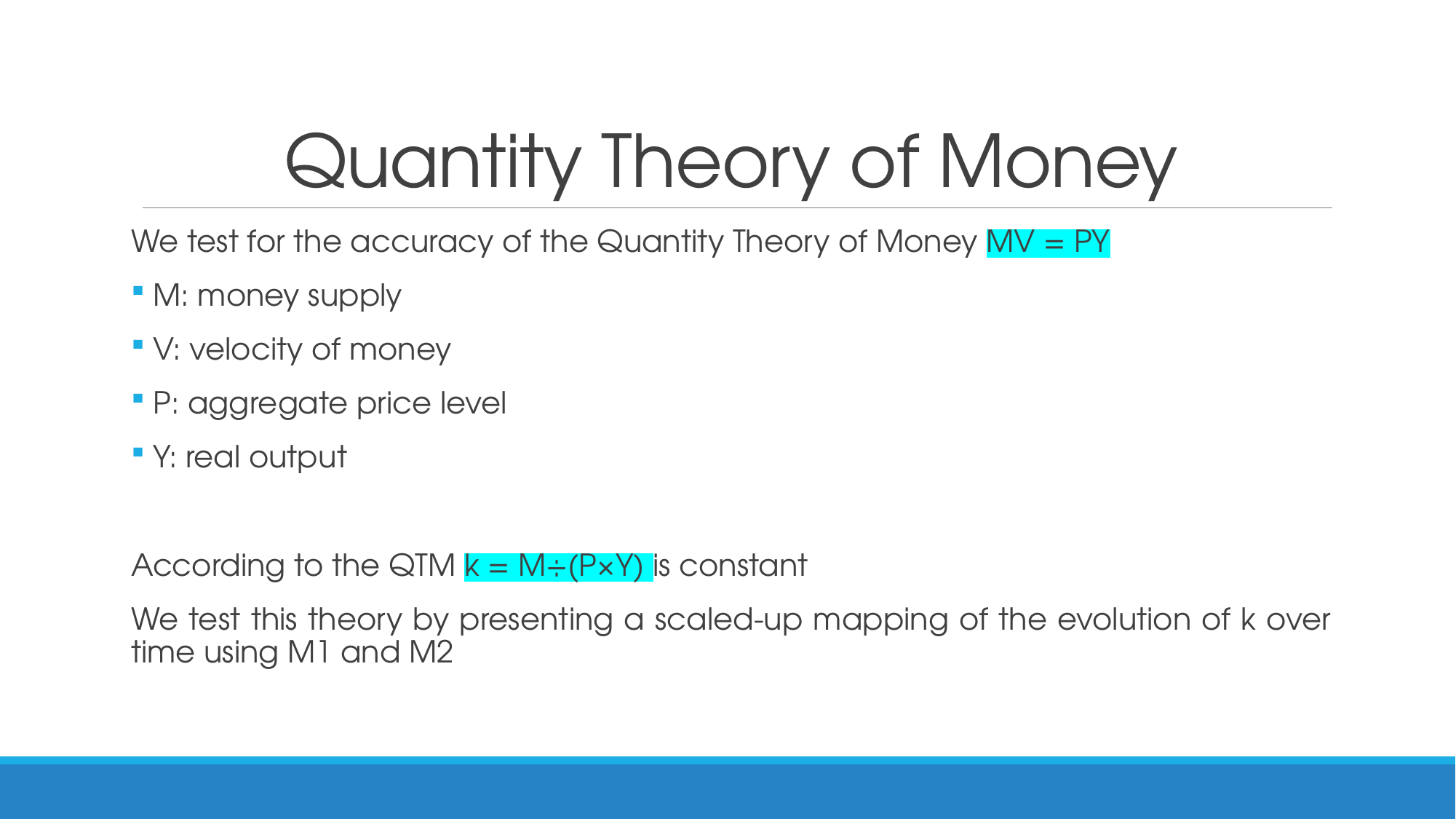

# Quantity Theory of Money
We test for the accuracy of the Quantity Theory of Money MV = PY
 M: money supply
 V: velocity of money
 P: aggregate price level
 Y: real output

According to the QTM k = M÷(P×Y) is constant
We test this theory by presenting a scaled-up mapping of the evolution of k over time using M1 and M2